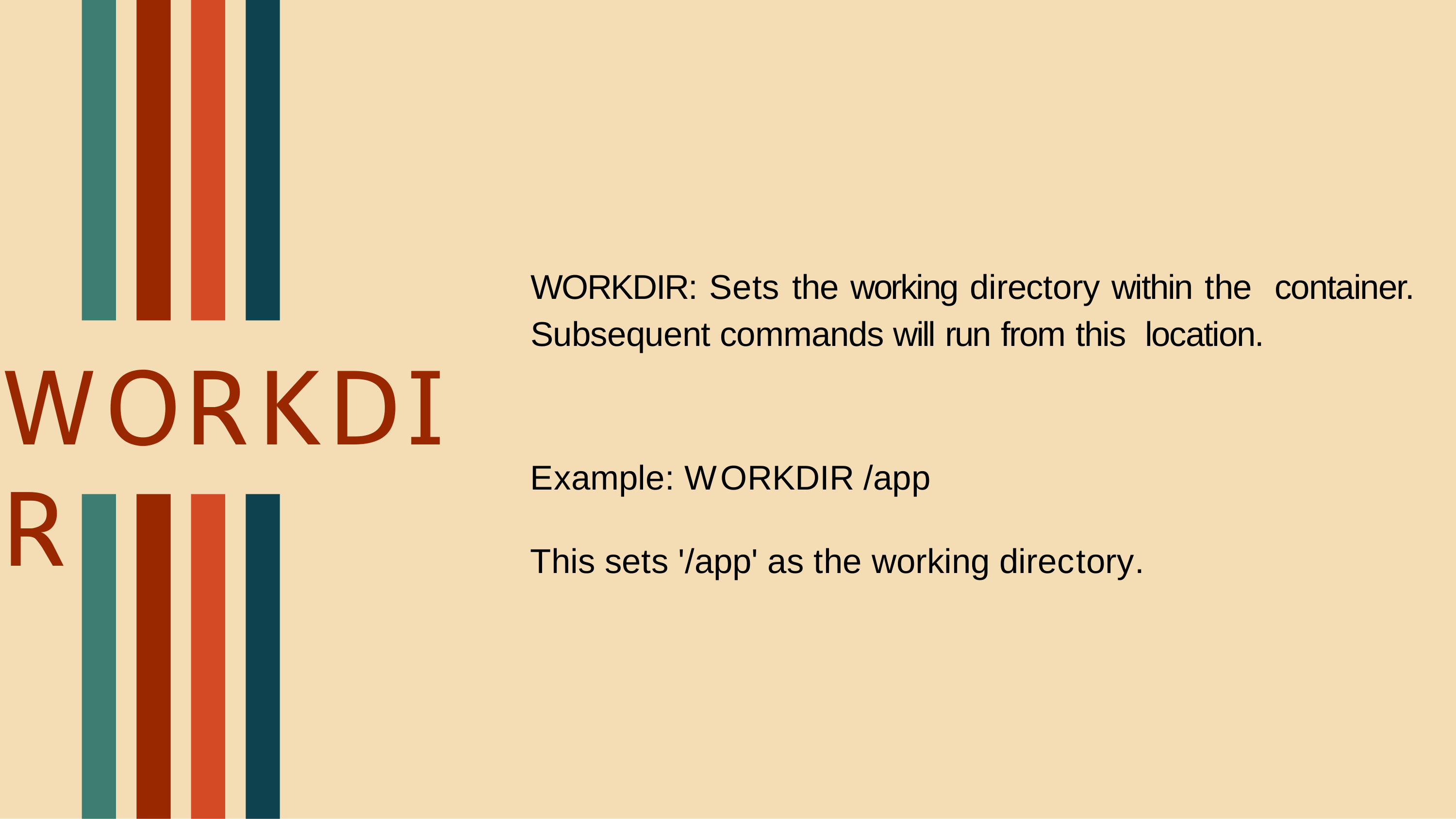

# WORKDIR: Sets the working directory within the  container. Subsequent commands will run from this  location.
WORKDIR
Example: WORKDIR /app

This sets '/app' as the working directory.